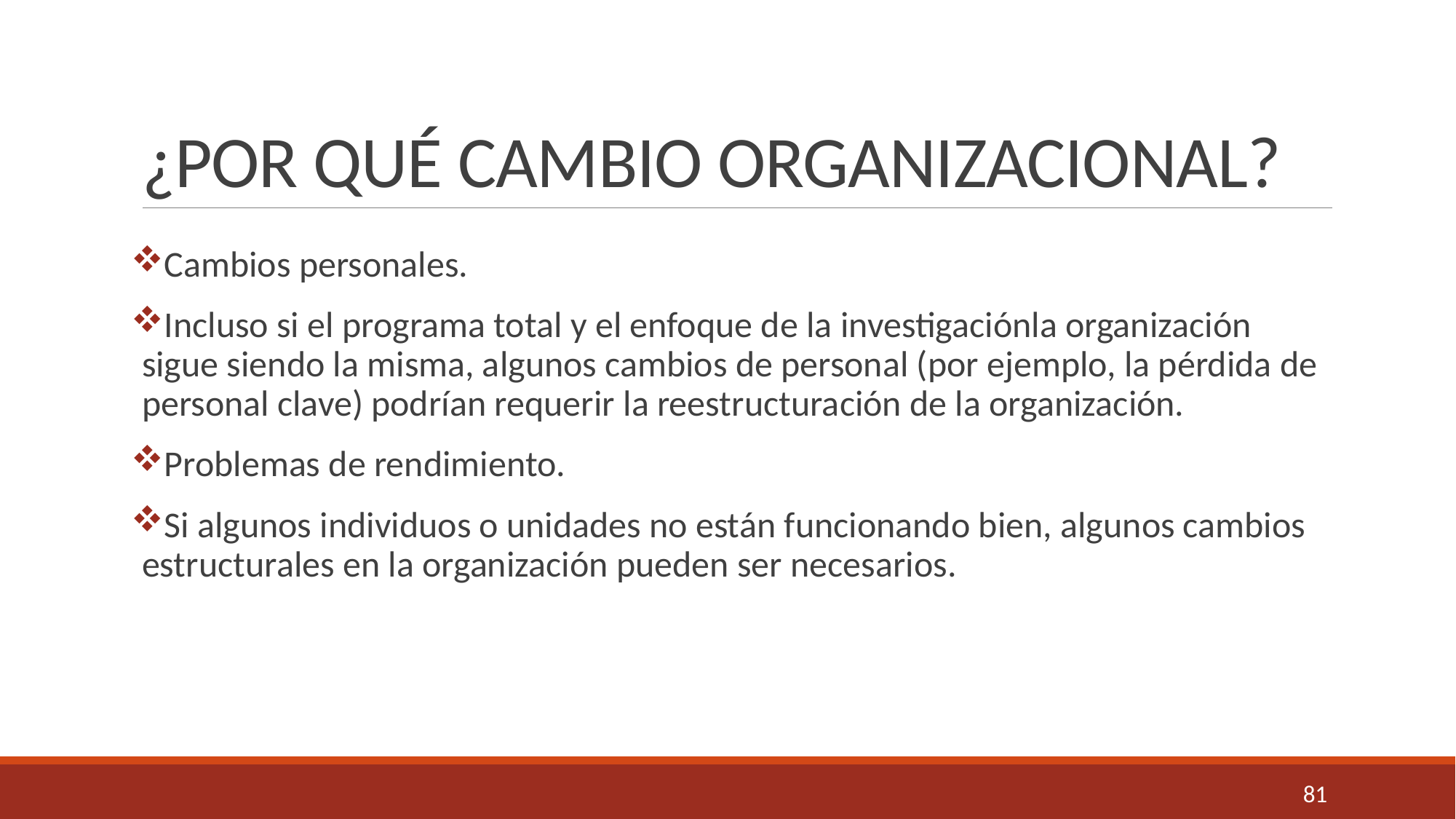

# ¿POR QUÉ CAMBIO ORGANIZACIONAL?
Cambios personales.
Incluso si el programa total y el enfoque de la investigaciónla organización sigue siendo la misma, algunos cambios de personal (por ejemplo, la pérdida de personal clave) podrían requerir la reestructuración de la organización.
Problemas de rendimiento.
Si algunos individuos o unidades no están funcionando bien, algunos cambios estructurales en la organización pueden ser necesarios.
81